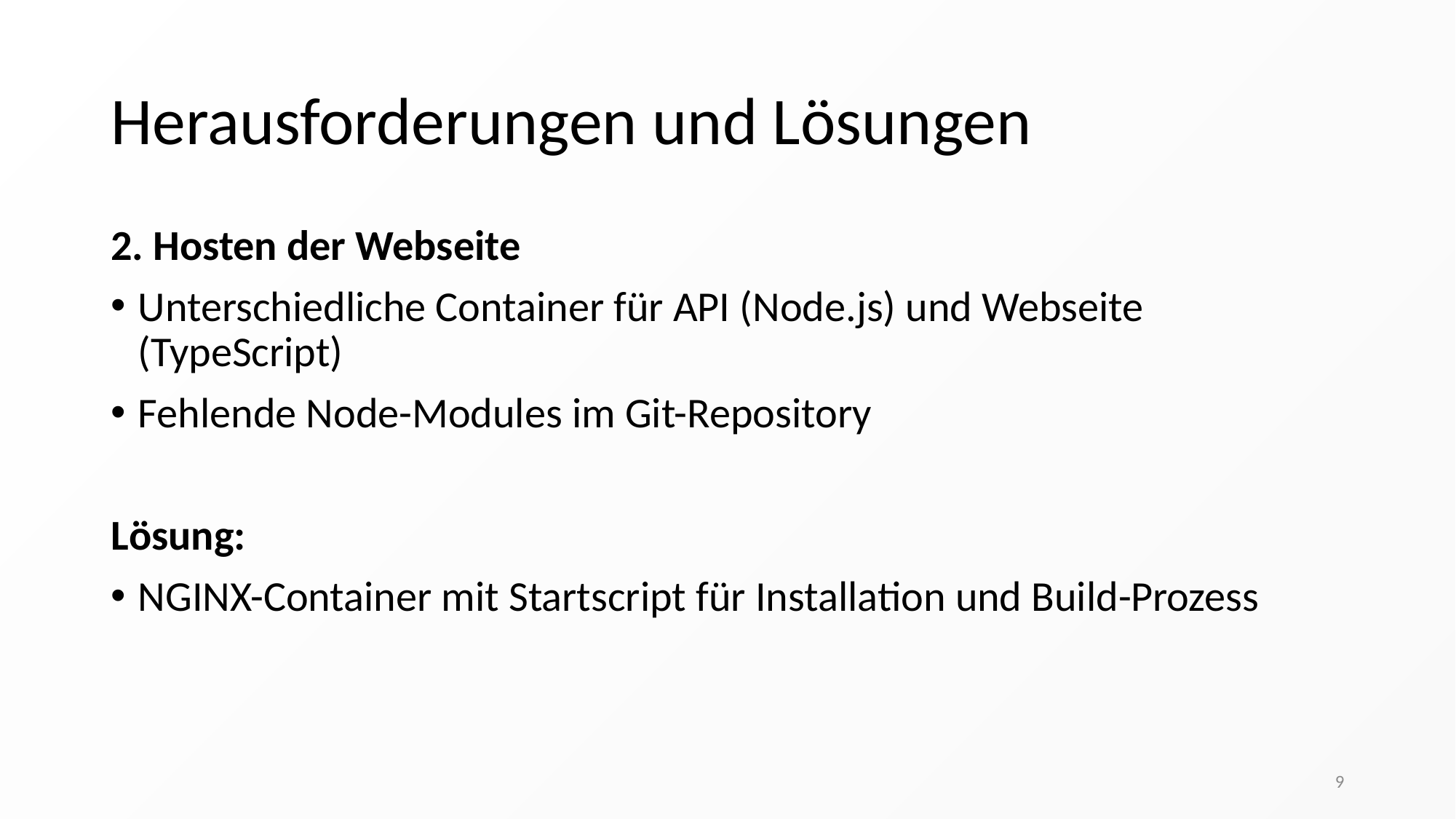

# Herausforderungen und Lösungen
2. Hosten der Webseite
Unterschiedliche Container für API (Node.js) und Webseite (TypeScript)
Fehlende Node-Modules im Git-Repository

Lösung:
NGINX-Container mit Startscript für Installation und Build-Prozess

9